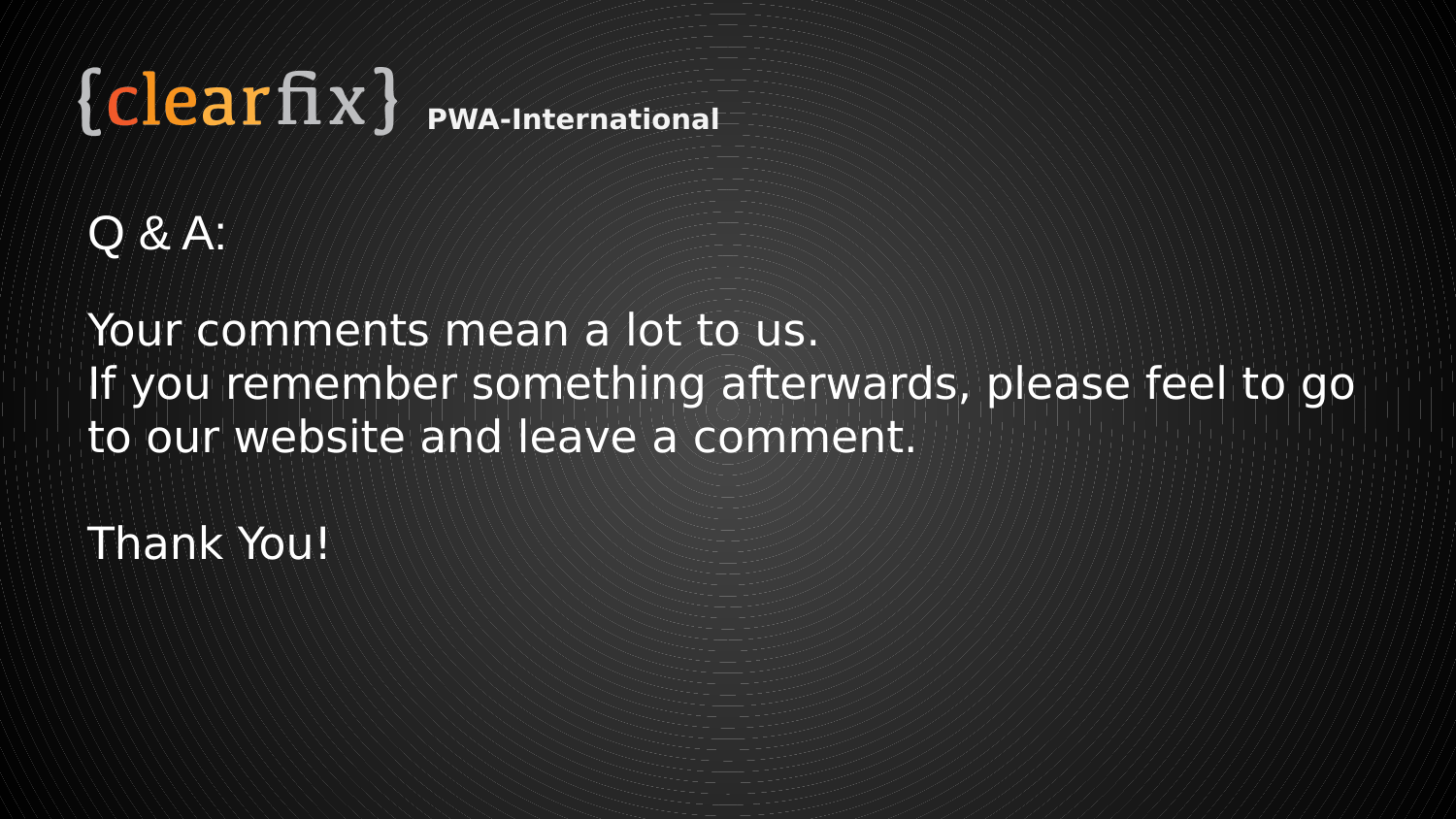

PWA-International

# Q & A:
Your comments mean a lot to us.
If you remember something afterwards, please feel to go to our website and leave a comment.

Thank You!